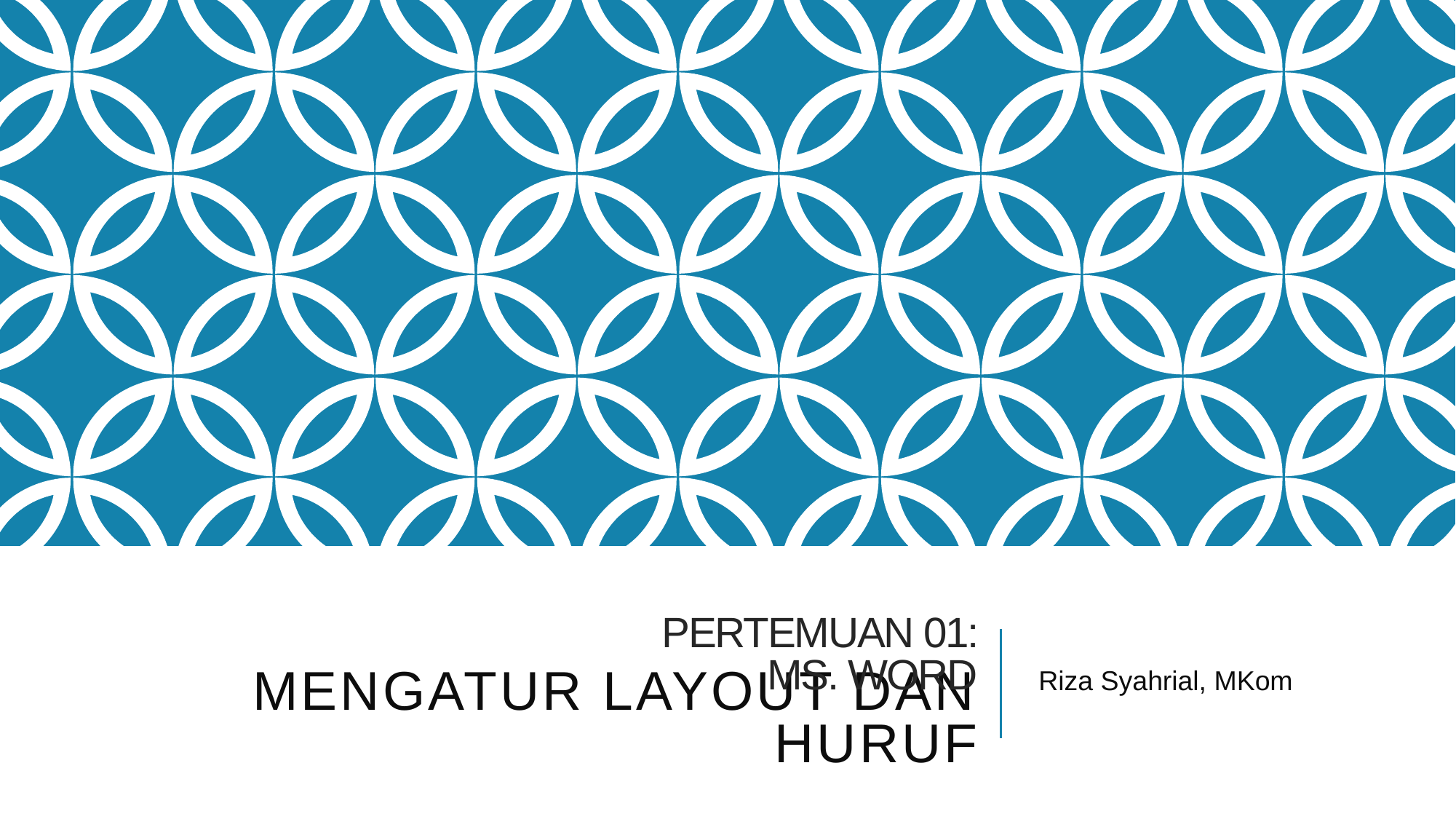

Riza Syahrial, MKom
Pertemuan 01: Ms. Word
# Mengatur Layout dan Huruf